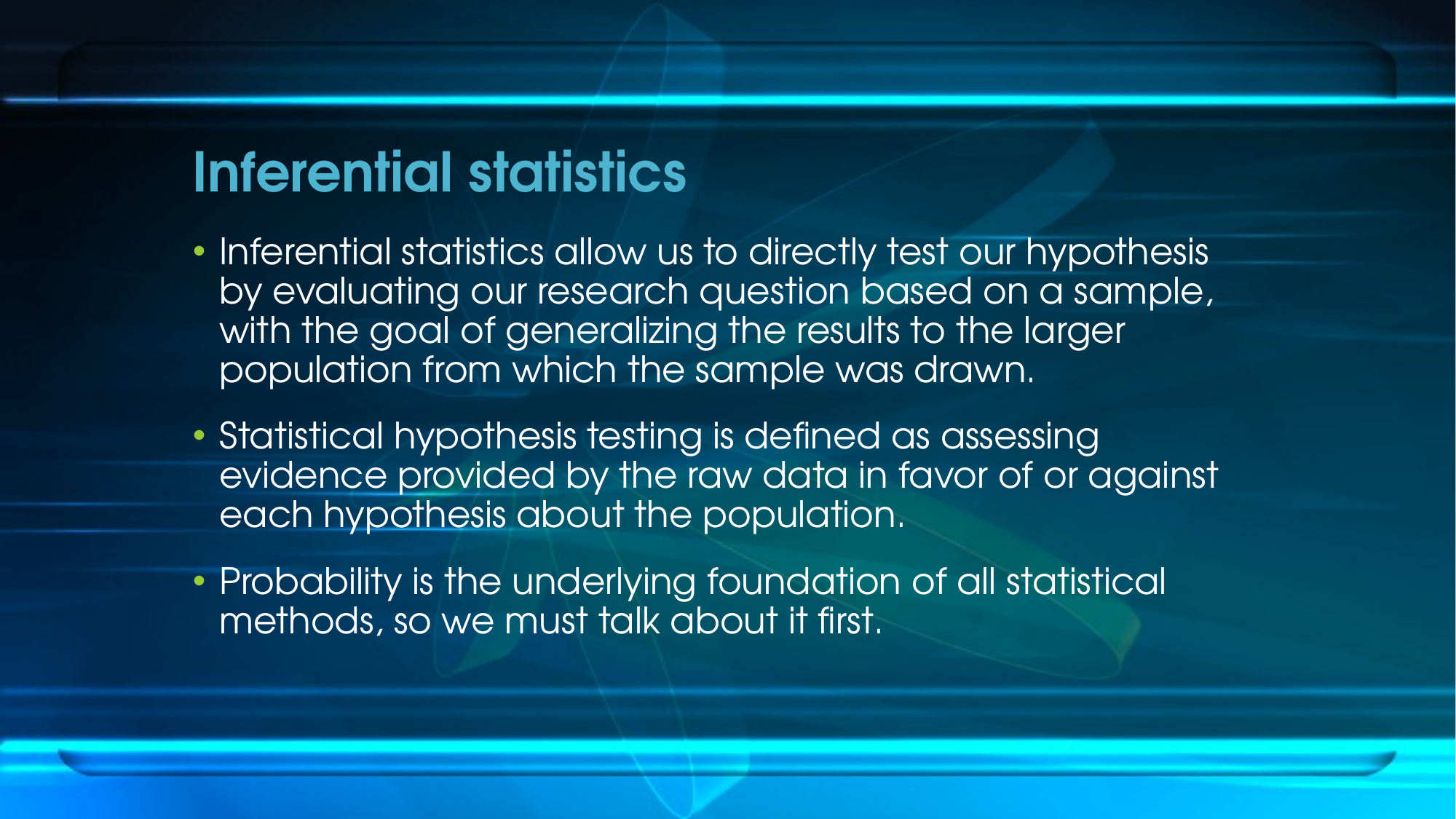

# Inferential statistics
Inferential statistics allow us to directly test our hypothesis by evaluating our research question based on a sample, with the goal of generalizing the results to the larger population from which the sample was drawn.
Statistical hypothesis testing is defined as assessing evidence provided by the raw data in favor of or against each hypothesis about the population.
Probability is the underlying foundation of all statistical methods, so we must talk about it first.